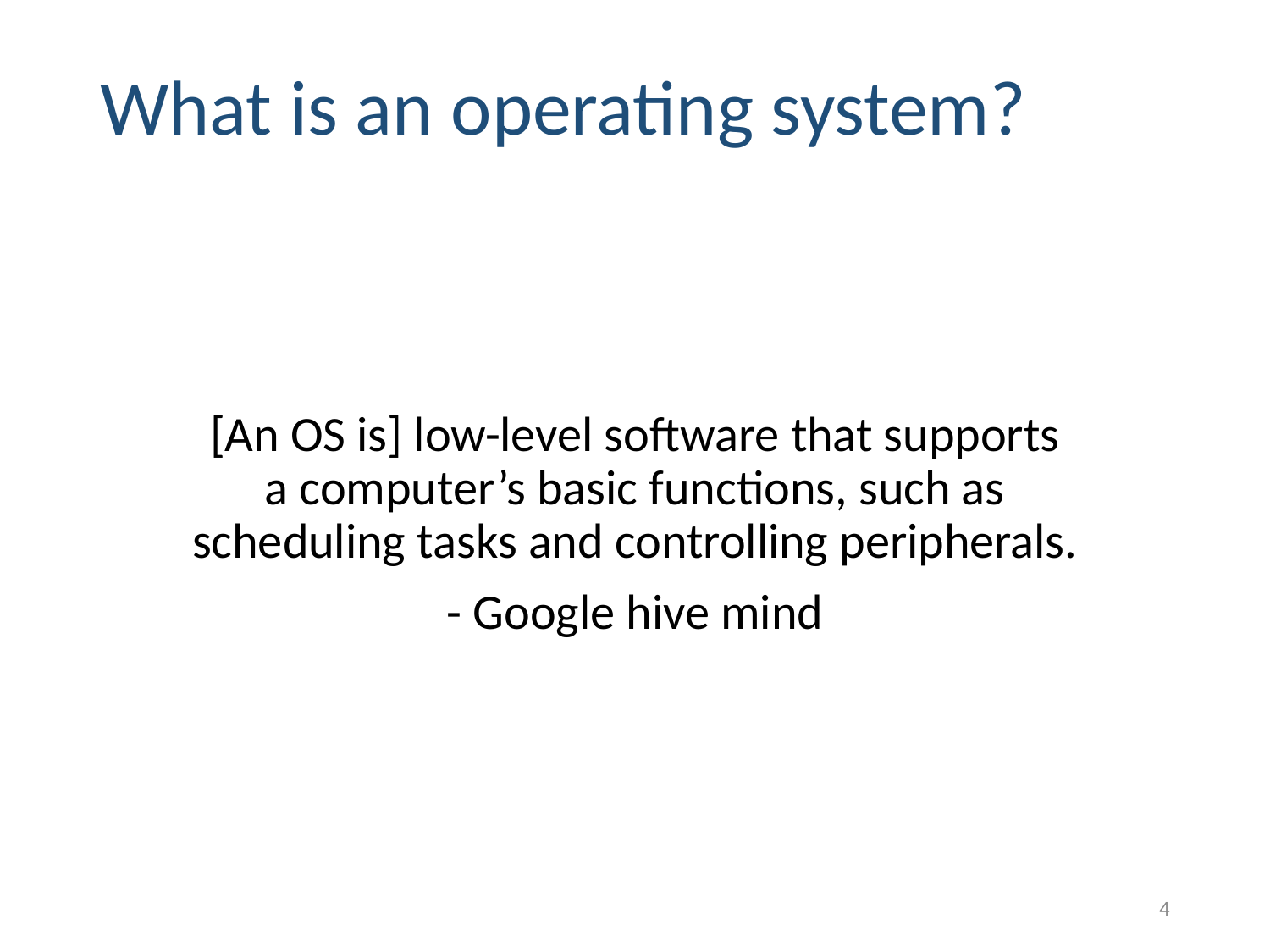

# What is an operating system?
[An OS is] low-level software that supports
a computer’s basic functions, such as
scheduling tasks and controlling peripherals.
- Google hive mind
4